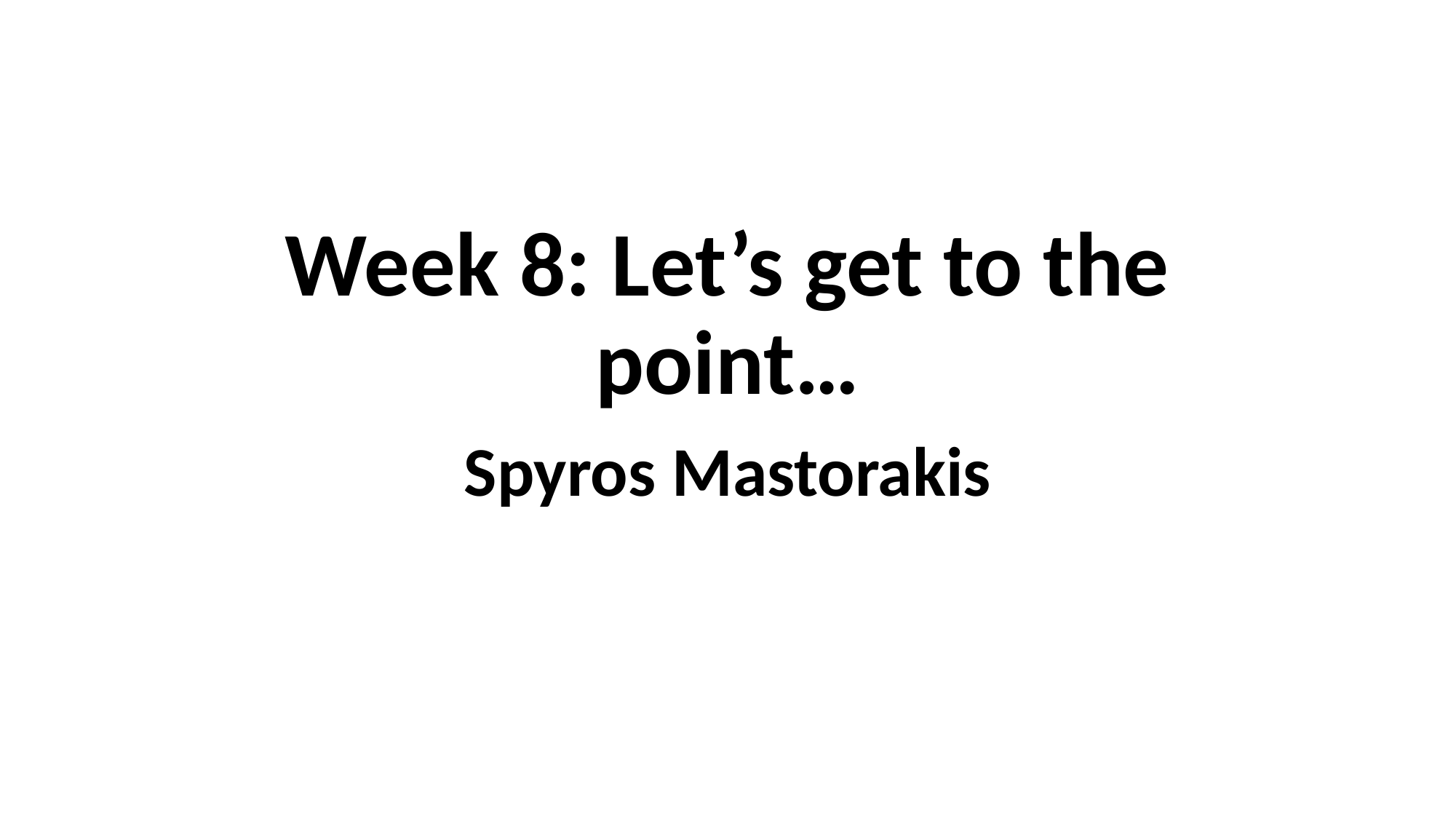

# Week 8: Let’s get to the point…
Spyros Mastorakis